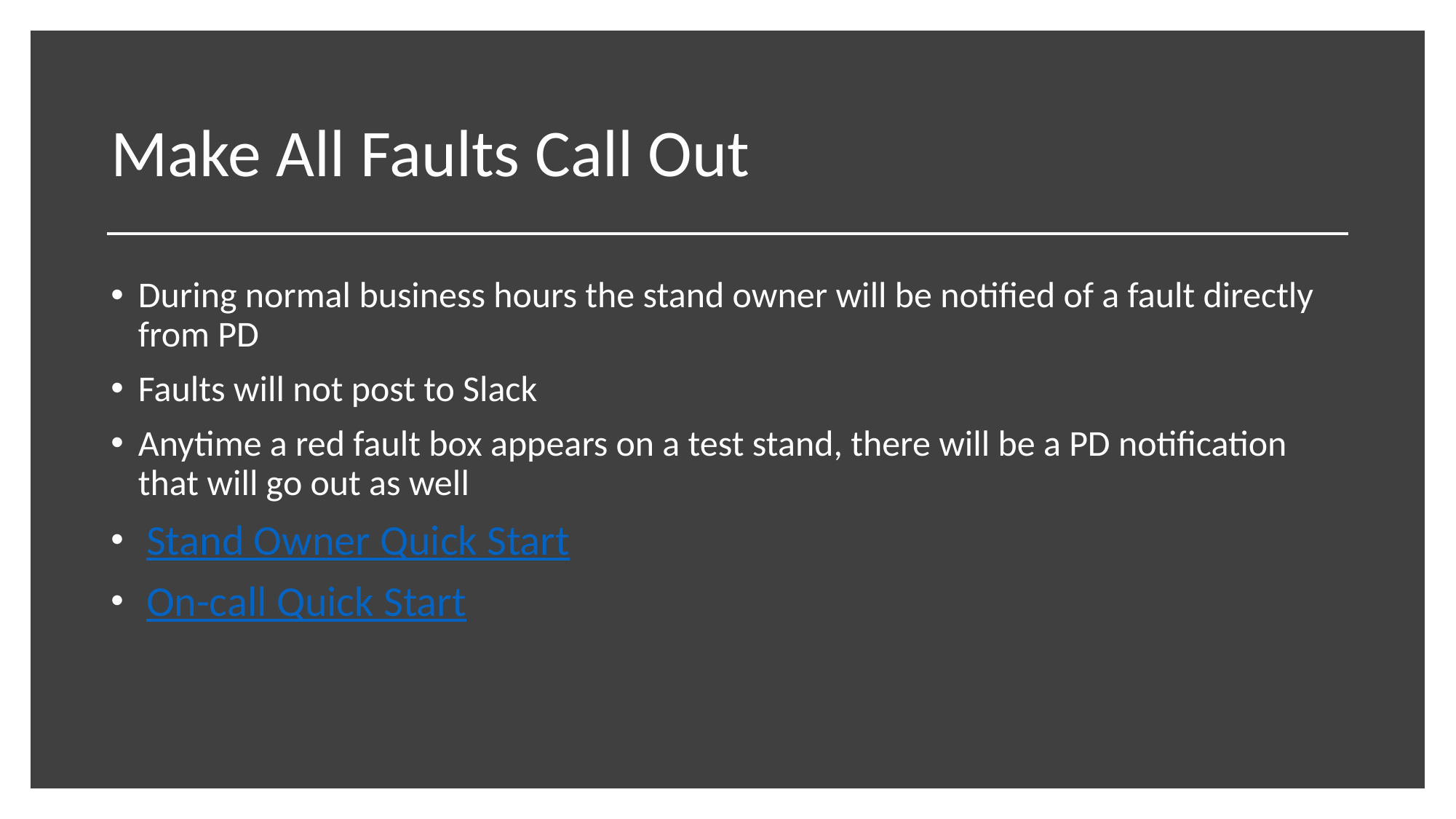

# Make All Faults Call Out
During normal business hours the stand owner will be notified of a fault directly from PD
Faults will not post to Slack
Anytime a red fault box appears on a test stand, there will be a PD notification that will go out as well
 Stand Owner Quick Start
 On-call Quick Start